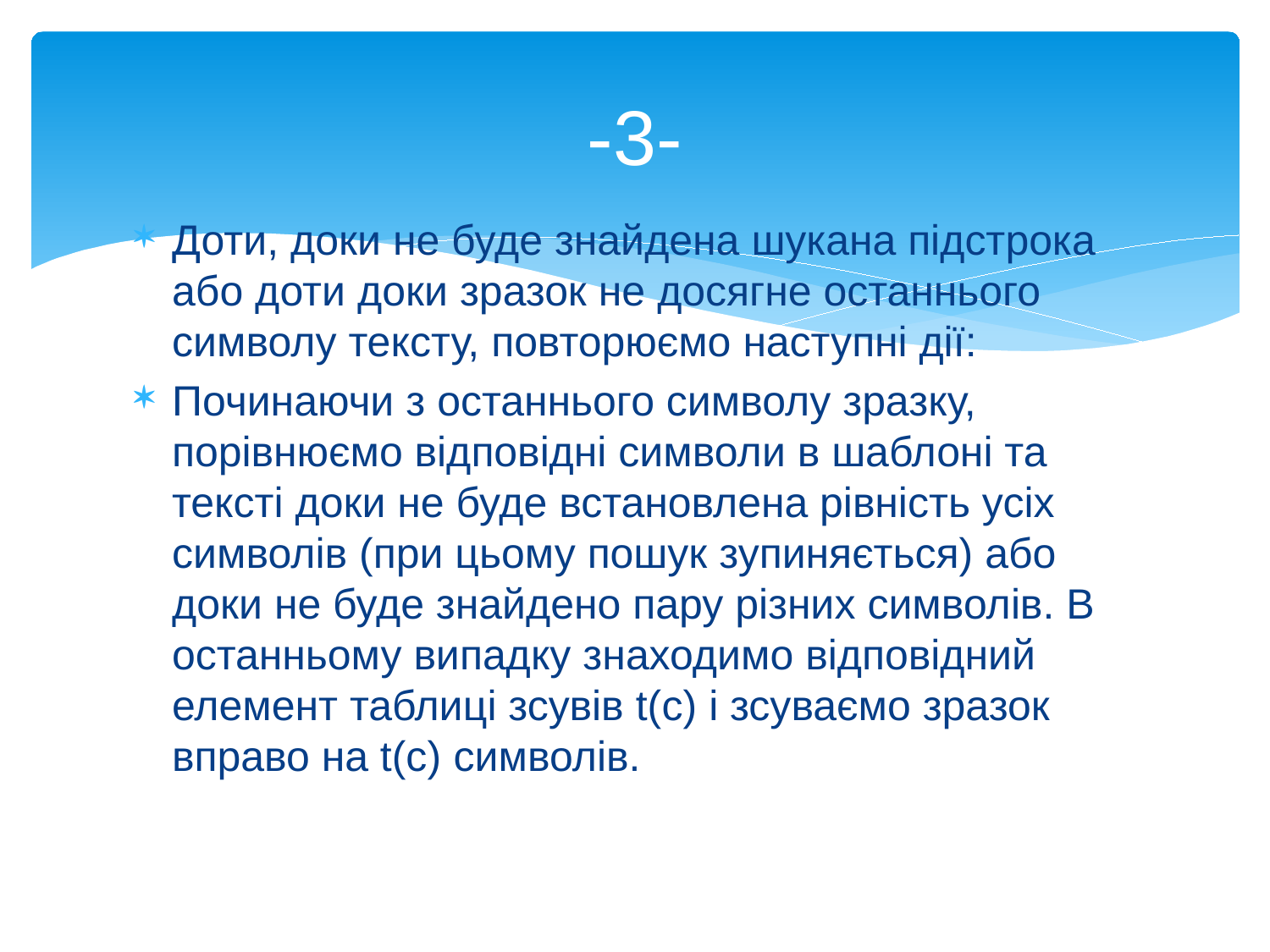

# -3-
Доти, доки не буде знайдена шукана підстрока або доти доки зразок не досягне останнього символу тексту, повторюємо наступні дії:
Починаючи з останнього символу зразку, порівнюємо відповідні символи в шаблоні та тексті доки не буде встановлена рівність усіх символів (при цьому пошук зупиняється) або доки не буде знайдено пару різних символів. В останньому випадку знаходимо відповідний елемент таблиці зсувів t(c) і зсуваємо зразок вправо на t(c) символів.